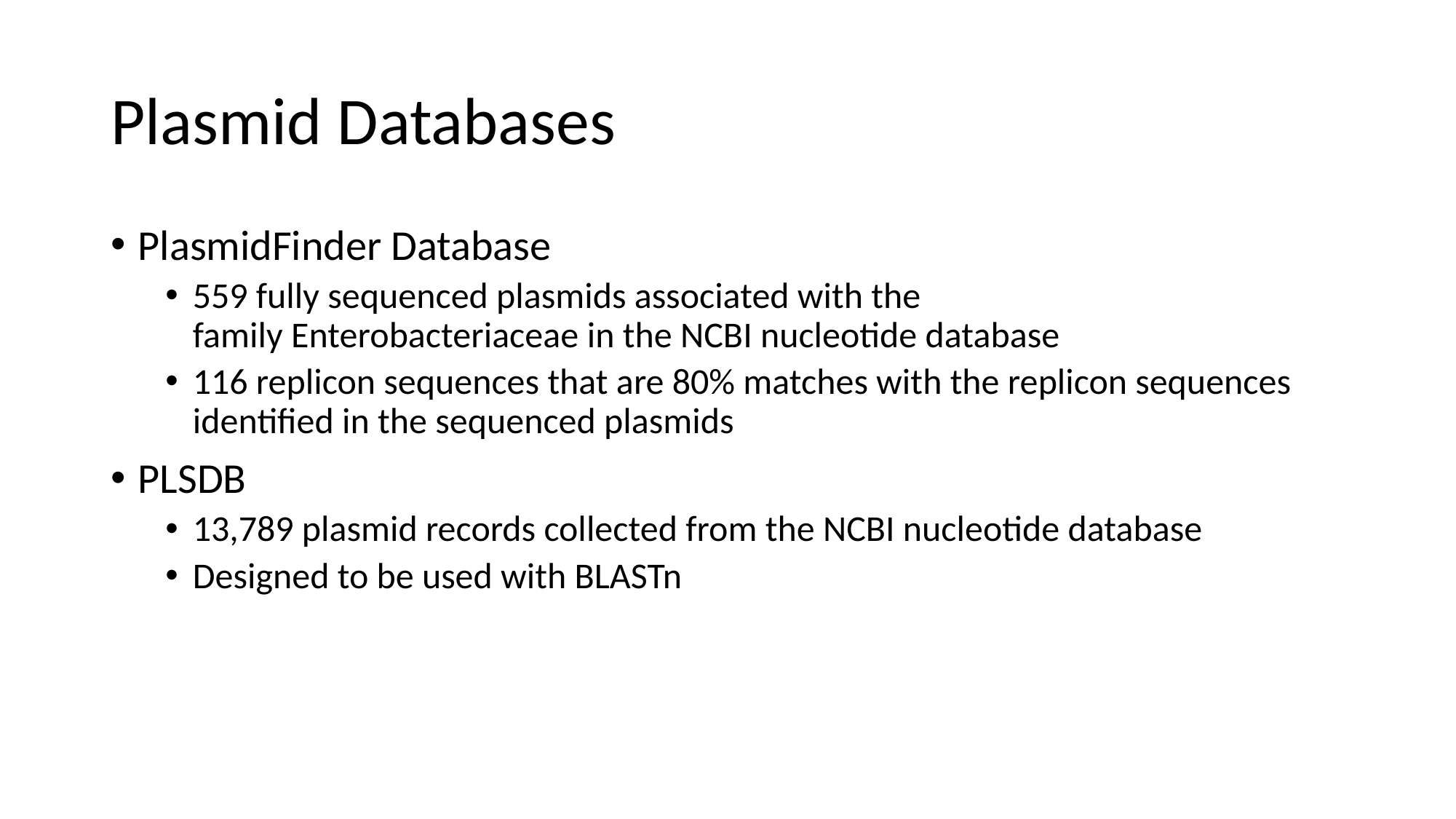

# Plasmid Databases
PlasmidFinder Database
559 fully sequenced plasmids associated with the family Enterobacteriaceae in the NCBI nucleotide database
116 replicon sequences that are 80% matches with the replicon sequences identified in the sequenced plasmids
PLSDB
13,789 plasmid records collected from the NCBI nucleotide database
Designed to be used with BLASTn